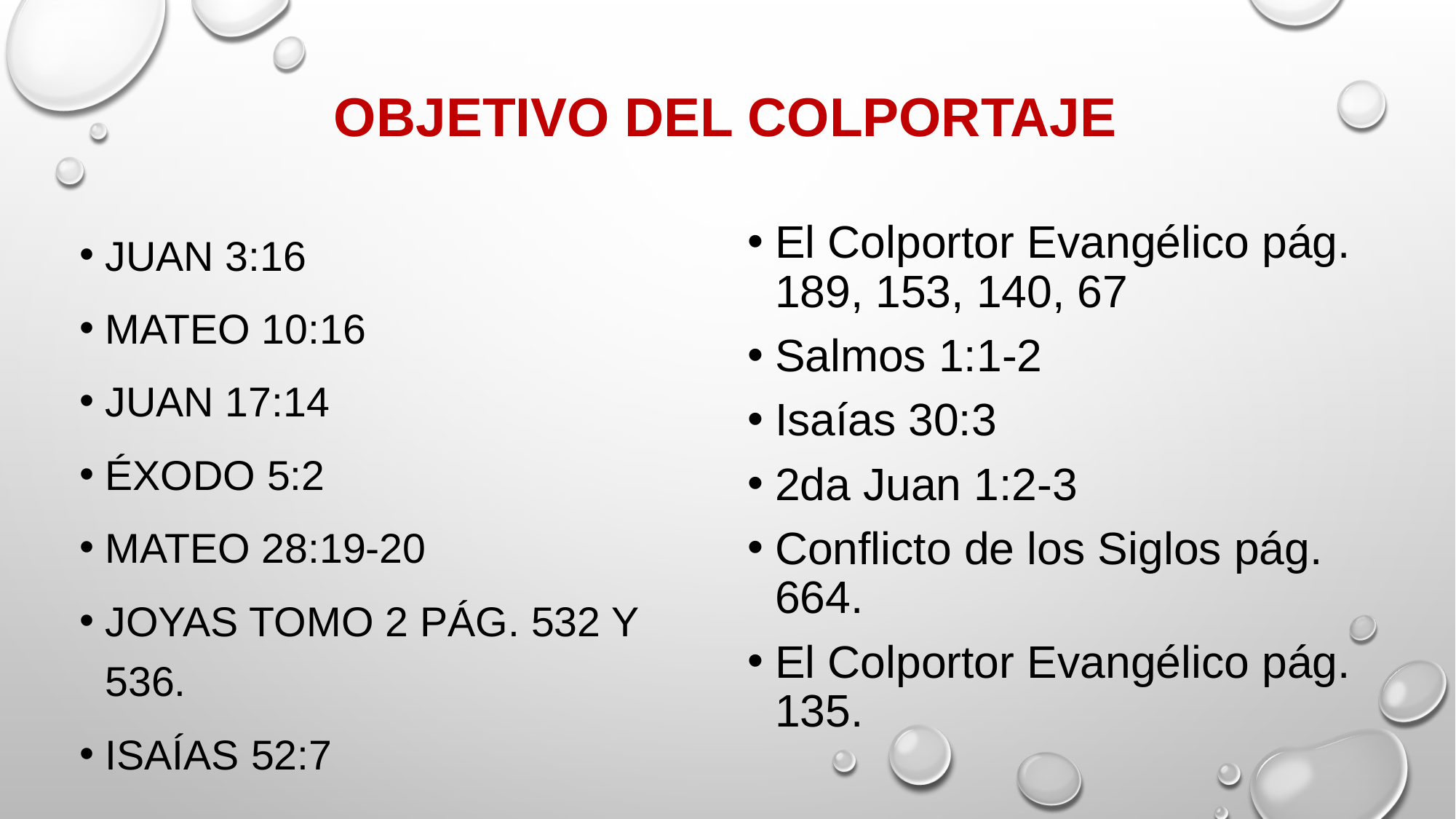

# Objetivo del Colportaje
Juan 3:16
Mateo 10:16
Juan 17:14
Éxodo 5:2
Mateo 28:19-20
Joyas Tomo 2 pág. 532 y 536.
Isaías 52:7
El Colportor Evangélico pág. 189, 153, 140, 67
Salmos 1:1-2
Isaías 30:3
2da Juan 1:2-3
Conflicto de los Siglos pág. 664.
El Colportor Evangélico pág. 135.